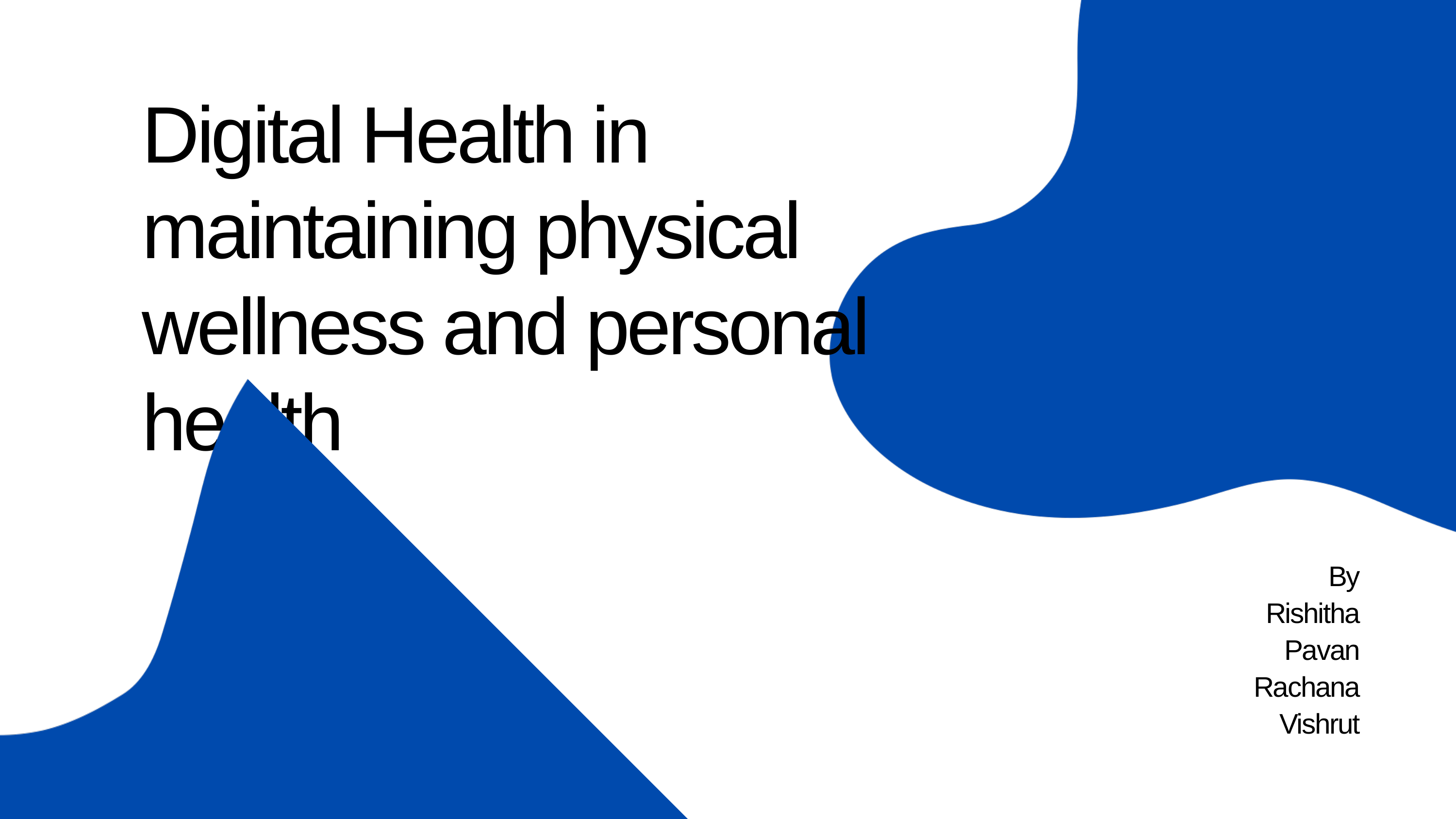

Digital Health in
maintaining physical wellness and personal health

By
Rishitha
Pavan
Rachana
Vishrut